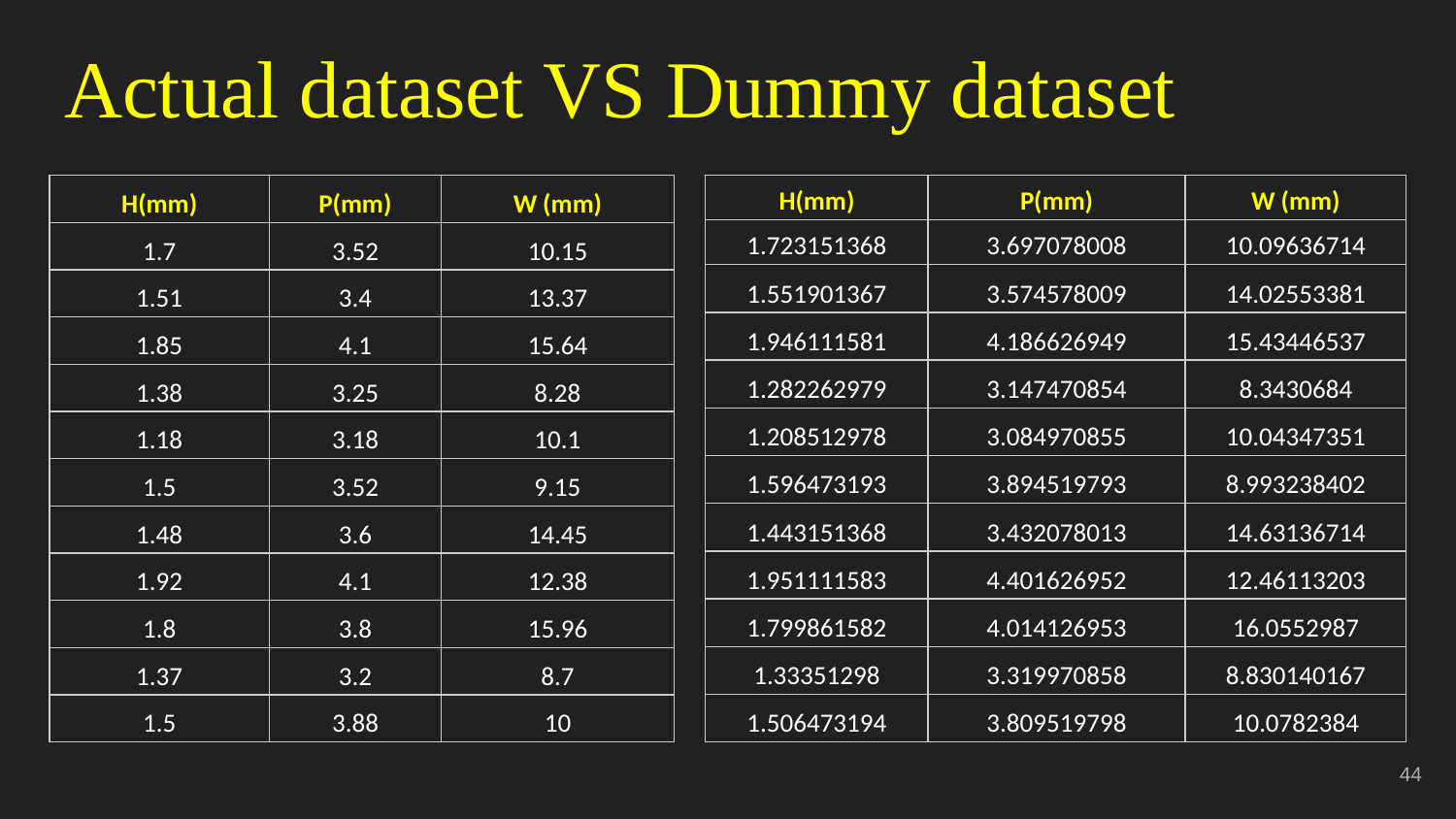

# Actual dataset VS Dummy dataset

| H(mm) | P(mm) | W (mm) |
| --- | --- | --- |
| 1.723151368 | 3.697078008 | 10.09636714 |
| 1.551901367 | 3.574578009 | 14.02553381 |
| 1.946111581 | 4.186626949 | 15.43446537 |
| 1.282262979 | 3.147470854 | 8.3430684 |
| 1.208512978 | 3.084970855 | 10.04347351 |
| 1.596473193 | 3.894519793 | 8.993238402 |
| 1.443151368 | 3.432078013 | 14.63136714 |
| 1.951111583 | 4.401626952 | 12.46113203 |
| 1.799861582 | 4.014126953 | 16.0552987 |
| 1.33351298 | 3.319970858 | 8.830140167 |
| 1.506473194 | 3.809519798 | 10.0782384 |
| H(mm) | P(mm) | W (mm) |
| --- | --- | --- |
| 1.7 | 3.52 | 10.15 |
| 1.51 | 3.4 | 13.37 |
| 1.85 | 4.1 | 15.64 |
| 1.38 | 3.25 | 8.28 |
| 1.18 | 3.18 | 10.1 |
| 1.5 | 3.52 | 9.15 |
| 1.48 | 3.6 | 14.45 |
| 1.92 | 4.1 | 12.38 |
| 1.8 | 3.8 | 15.96 |
| 1.37 | 3.2 | 8.7 |
| 1.5 | 3.88 | 10 |
44